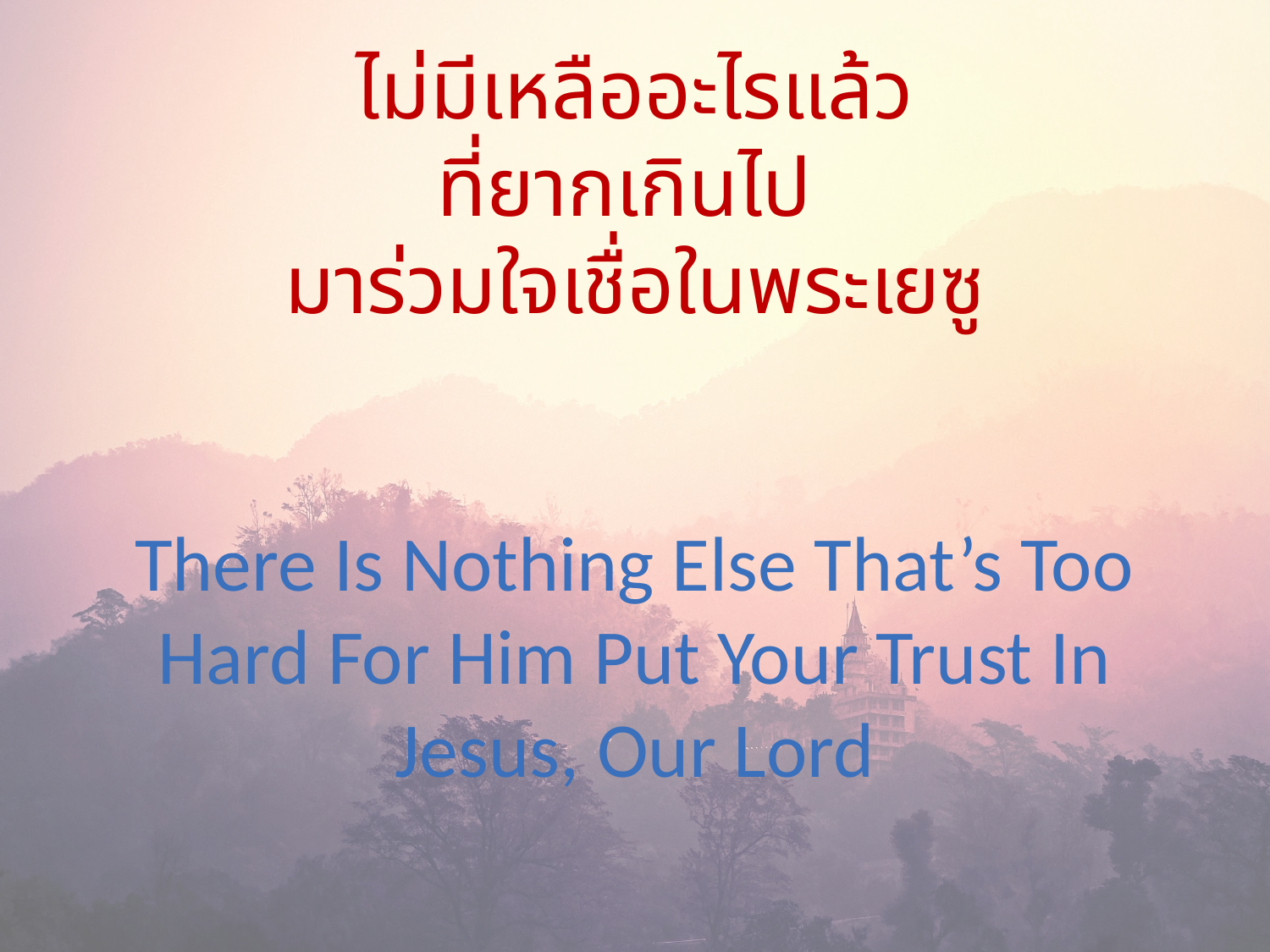

ไม่มีเหลืออะไรแล้ว
ที่ยากเกินไป
มาร่วมใจเชื่อในพระเยซู
There Is Nothing Else That’s Too Hard For Him Put Your Trust In Jesus, Our Lord